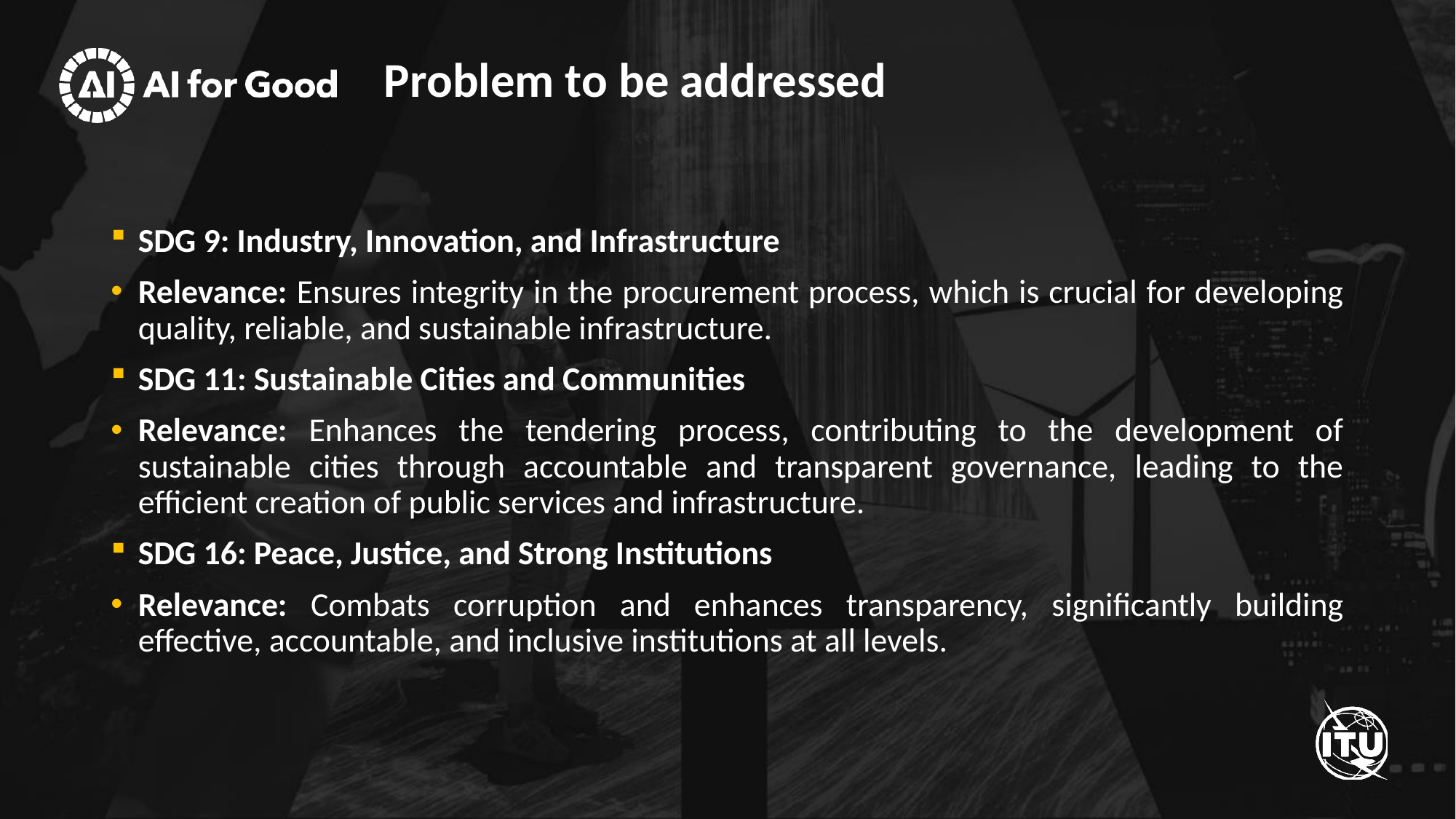

# Problem to be addressed
SDG 9: Industry, Innovation, and Infrastructure
Relevance: Ensures integrity in the procurement process, which is crucial for developing quality, reliable, and sustainable infrastructure.
SDG 11: Sustainable Cities and Communities
Relevance: Enhances the tendering process, contributing to the development of sustainable cities through accountable and transparent governance, leading to the efficient creation of public services and infrastructure.
SDG 16: Peace, Justice, and Strong Institutions
Relevance: Combats corruption and enhances transparency, significantly building effective, accountable, and inclusive institutions at all levels.